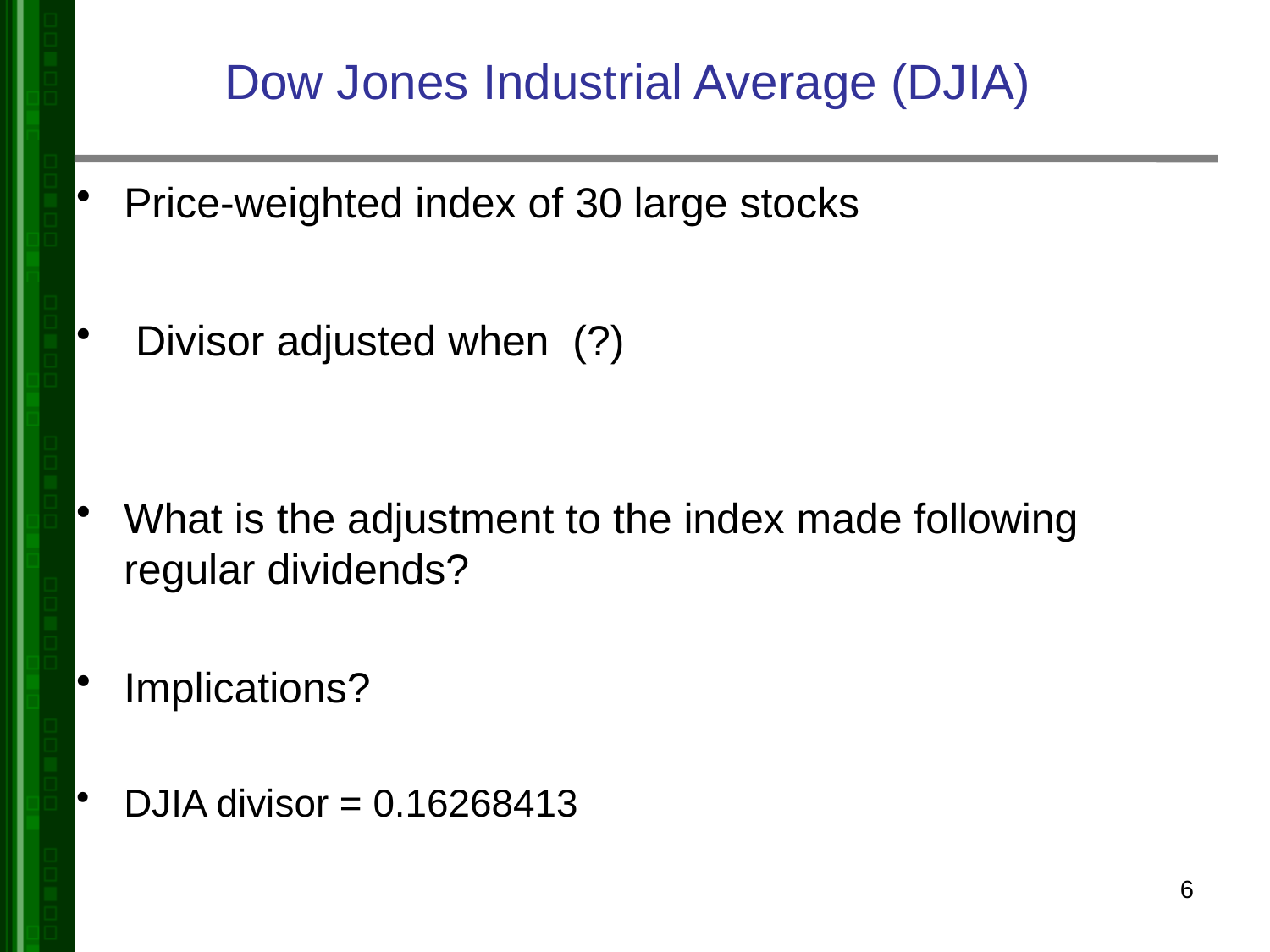

# Dow Jones Industrial Average (DJIA)
Price-weighted index of 30 large stocks

 Divisor adjusted when  (?)

What is the adjustment to the index made following regular dividends?

Implications?

DJIA divisor = 0.16268413

6